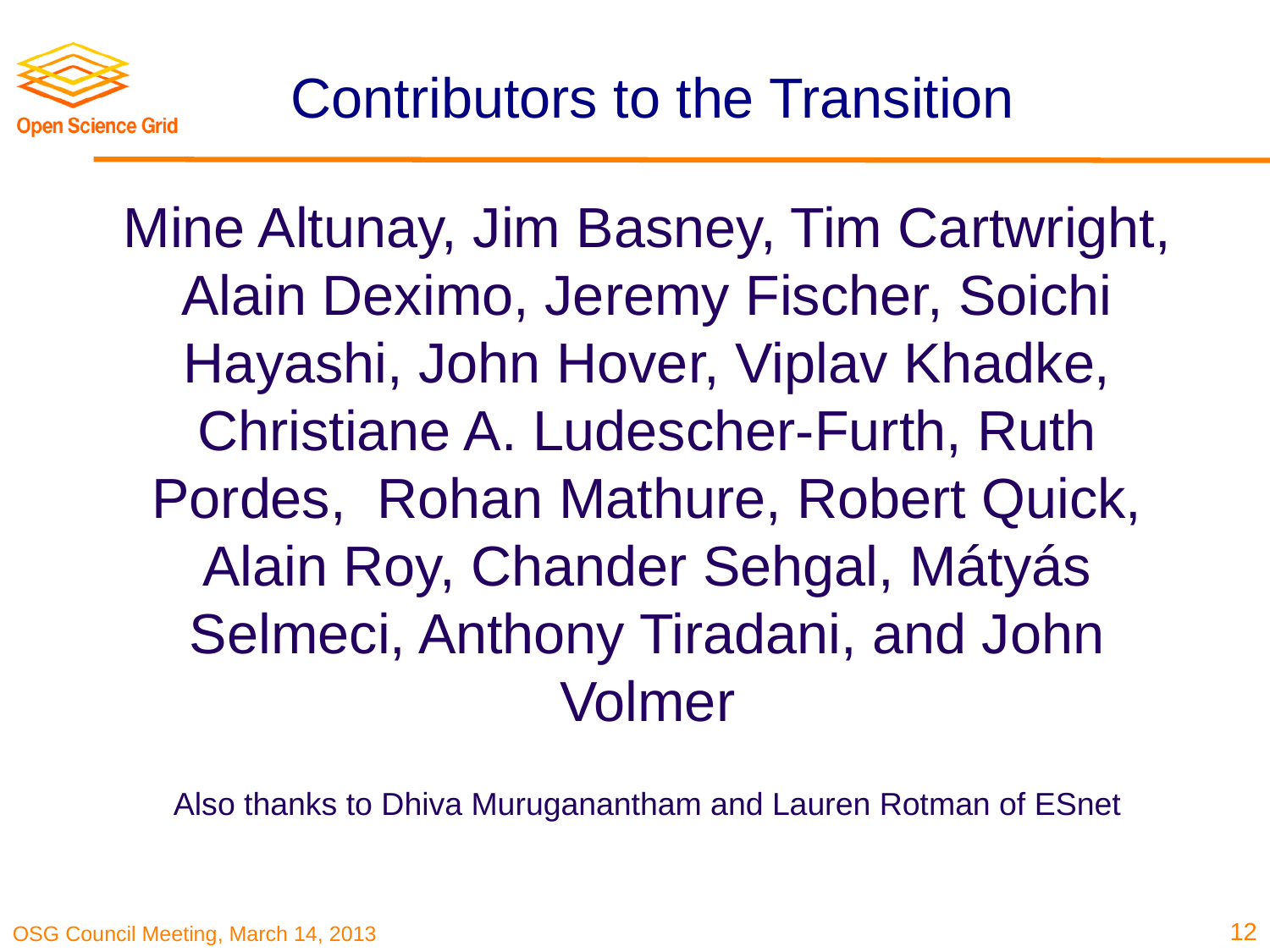

# Contributors to the Transition
Mine Altunay, Jim Basney, Tim Cartwright, Alain Deximo, Jeremy Fischer, Soichi Hayashi, John Hover, Viplav Khadke, Christiane A. Ludescher-Furth, Ruth Pordes,  Rohan Mathure, Robert Quick, Alain Roy, Chander Sehgal, Mátyás Selmeci, Anthony Tiradani, and John Volmer

Also thanks to Dhiva Muruganantham and Lauren Rotman of ESnet
12